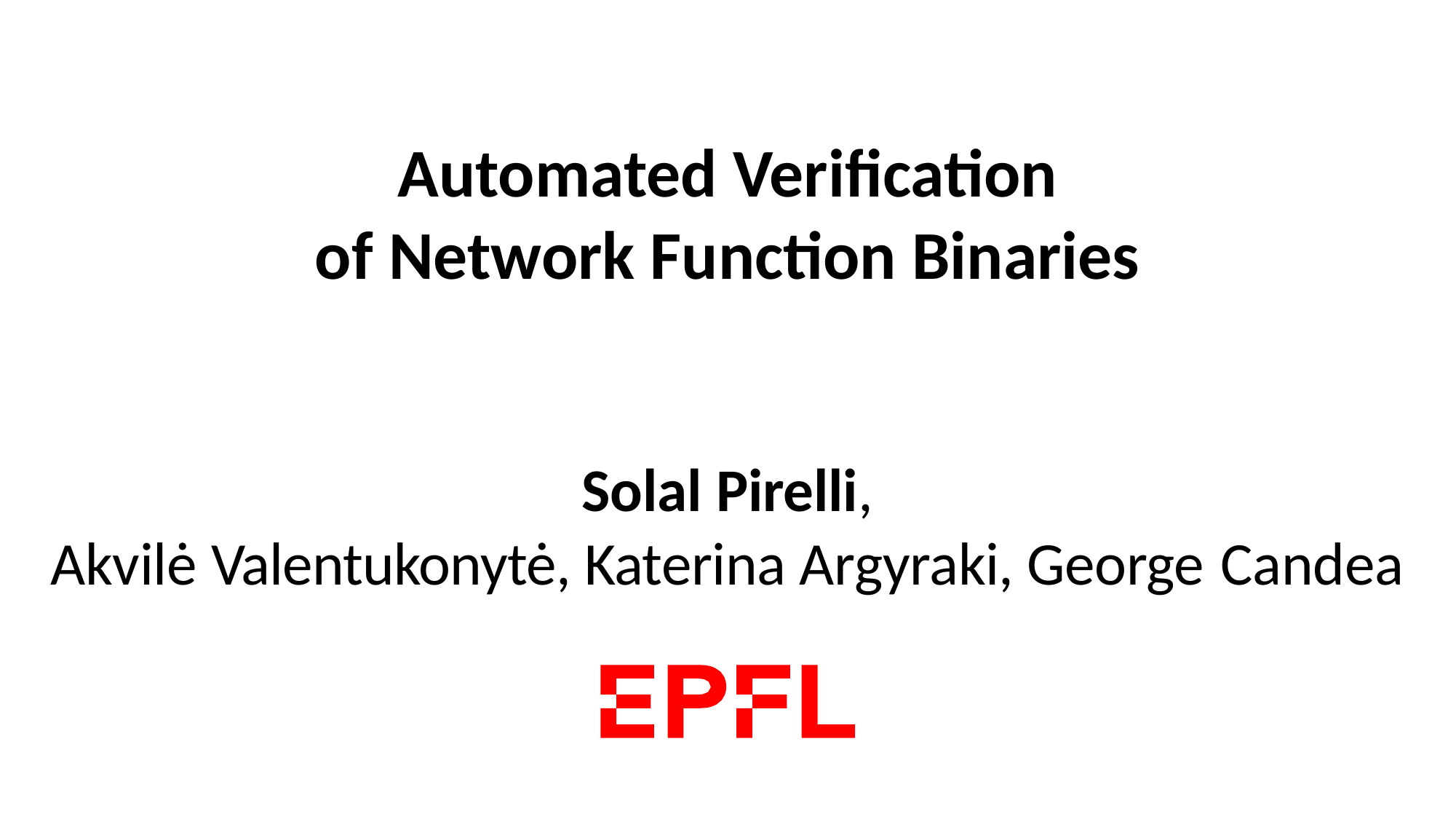

# Automated Verification
of Network Function Binaries
Solal Pirelli,
Akvilė Valentukonytė, Katerina Argyraki, George Candea